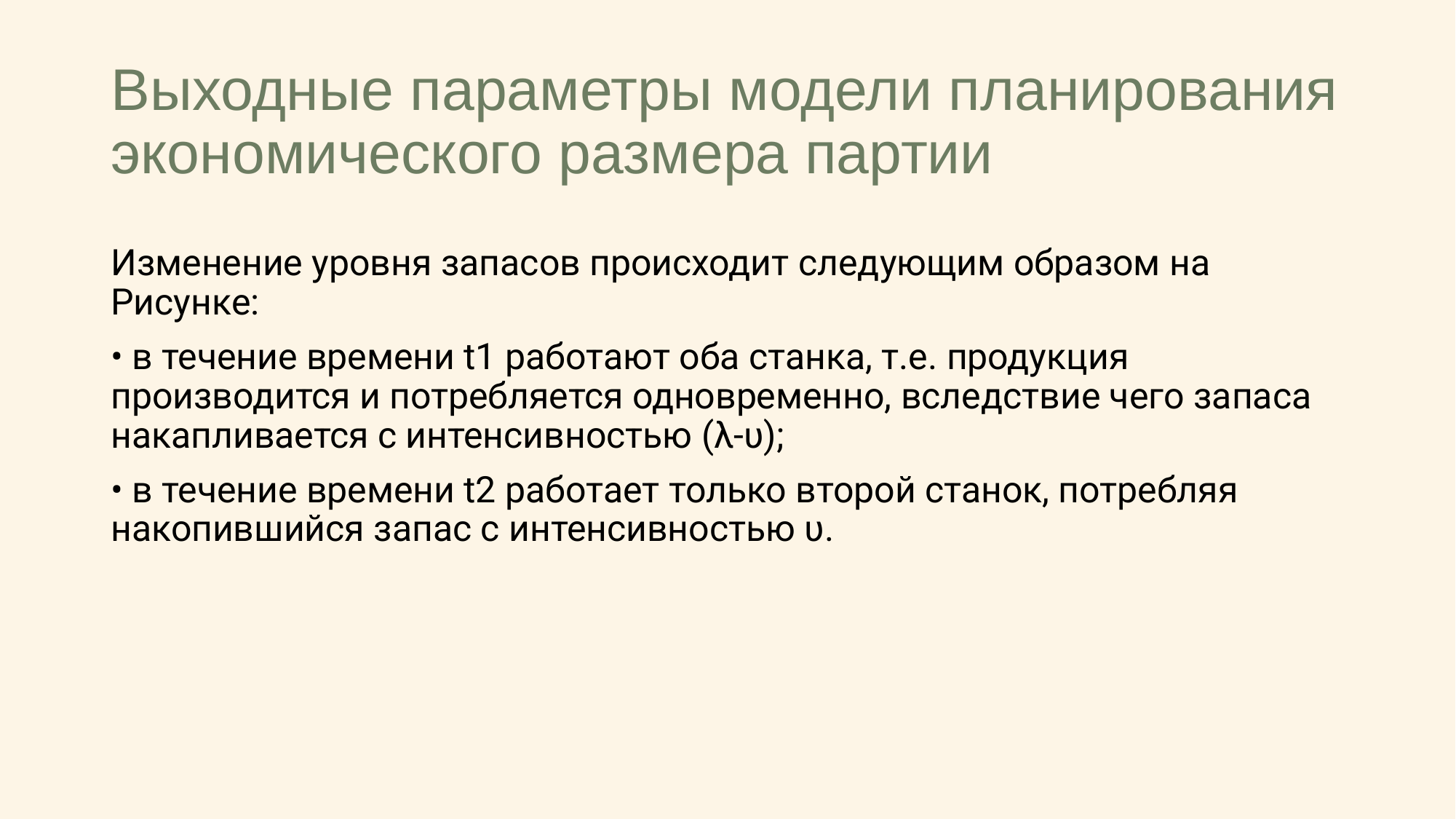

# Выходные параметры модели планирования экономического размера партии
Изменение уровня запасов происходит следующим образом на Рисунке:
• в течение времени t1 работают оба станка, т.е. продукция производится и потребляется одновременно, вследствие чего запаса накапливается с интенсивностью (λ-υ);
• в течение времени t2 работает только второй станок, потребляя накопившийся запас с интенсивностью υ.